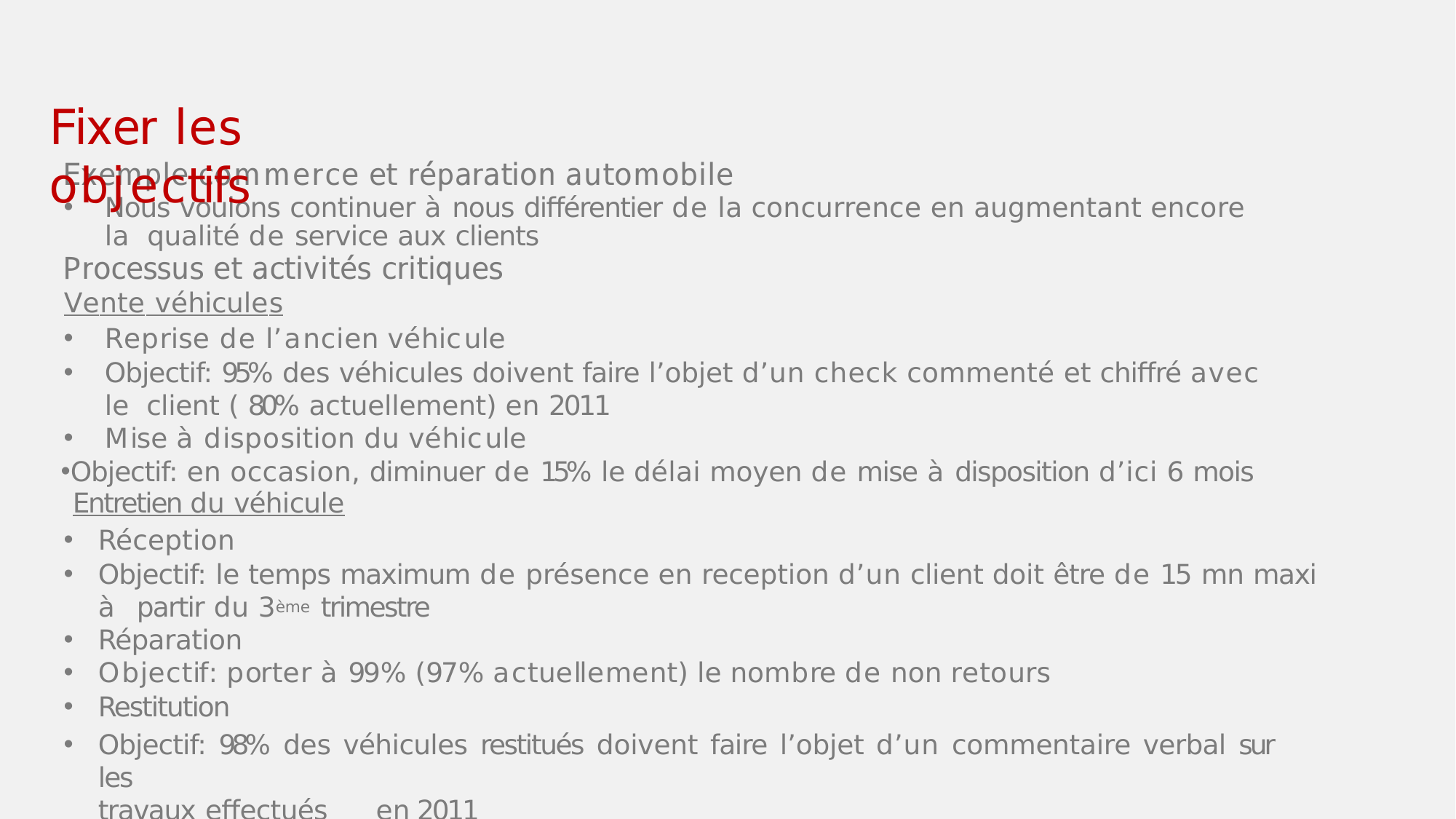

# Fixer les objectifs
Exemple commerce et réparation automobile
Nous voulons continuer à nous différentier de la concurrence en augmentant encore la  qualité de service aux clients
Processus et activités critiques
Vente véhicules
Reprise de l’ancien véhicule
Objectif: 95% des véhicules doivent faire l’objet d’un check commenté et chiffré avec le  client ( 80% actuellement) en 2011
Mise à disposition du véhicule
Objectif: en occasion, diminuer de 15% le délai moyen de mise à disposition d’ici 6 mois  Entretien du véhicule
Réception
Objectif: le temps maximum de présence en reception d’un client doit être de 15 mn maxi à  partir du 3ème trimestre
Réparation
Objectif: porter à 99% (97% actuellement) le nombre de non retours
Restitution
Objectif: 98% des véhicules restitués doivent faire l’objet d’un commentaire verbal sur les
travaux effectués	en 2011